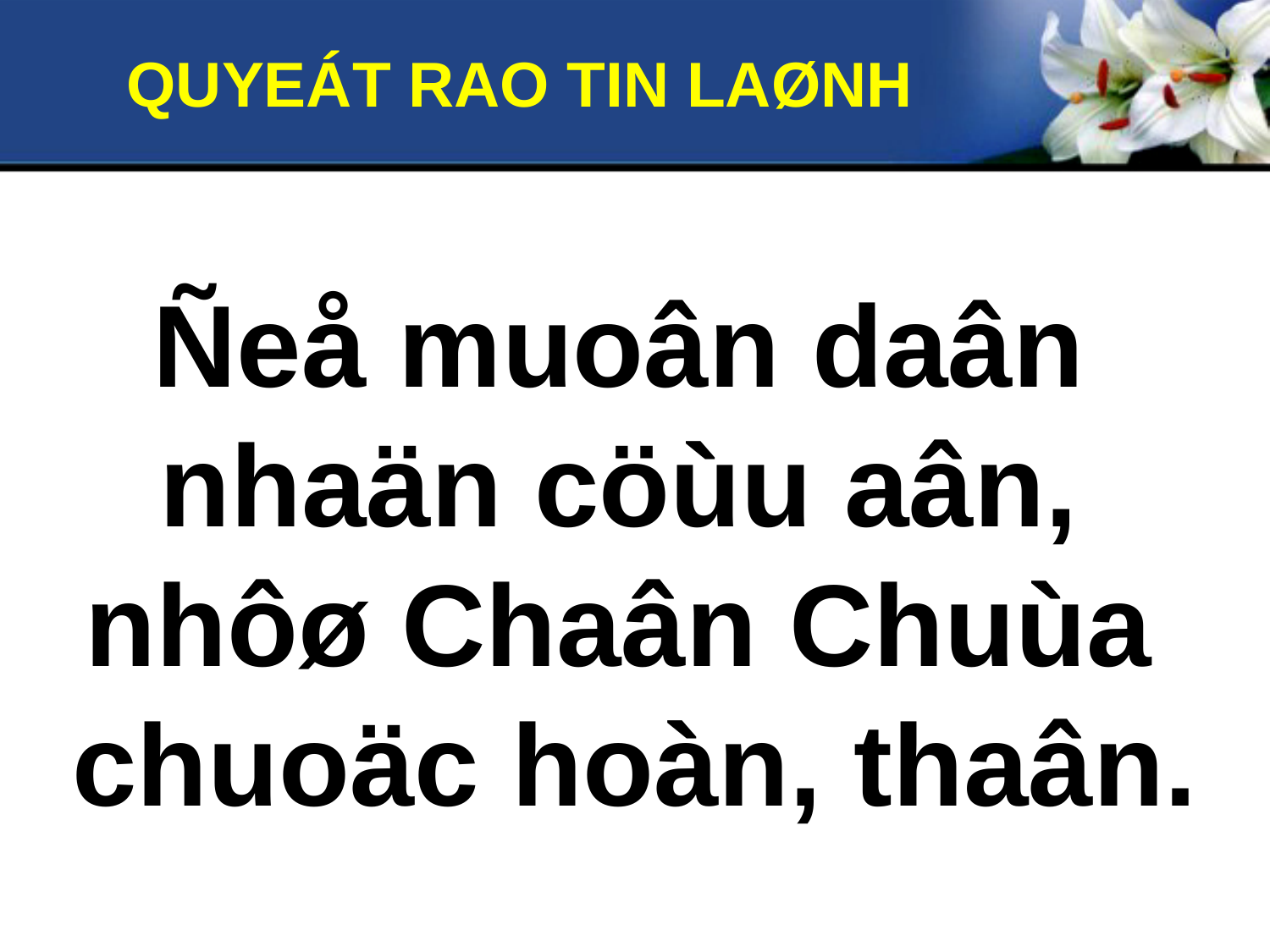

QUYEÁT RAO TIN LAØNH
Ñeå muoân daân
nhaän cöùu aân,
nhôø Chaân Chuùa
chuoäc hoàn, thaân.